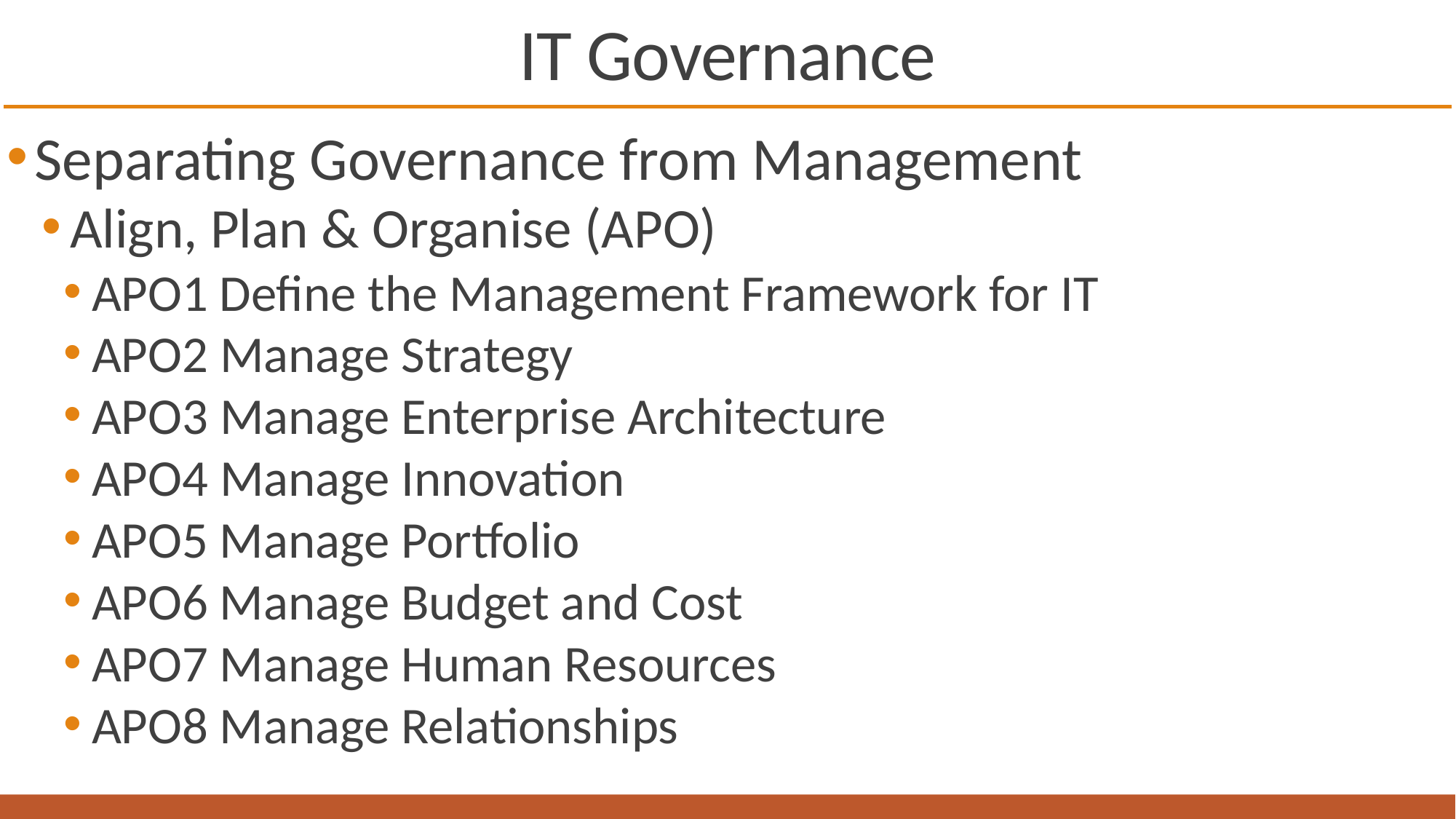

# IT Governance
Separating Governance from Management
Align, Plan & Organise (APO)
APO1 Define the Management Framework for IT
APO2 Manage Strategy
APO3 Manage Enterprise Architecture
APO4 Manage Innovation
APO5 Manage Portfolio
APO6 Manage Budget and Cost
APO7 Manage Human Resources
APO8 Manage Relationships